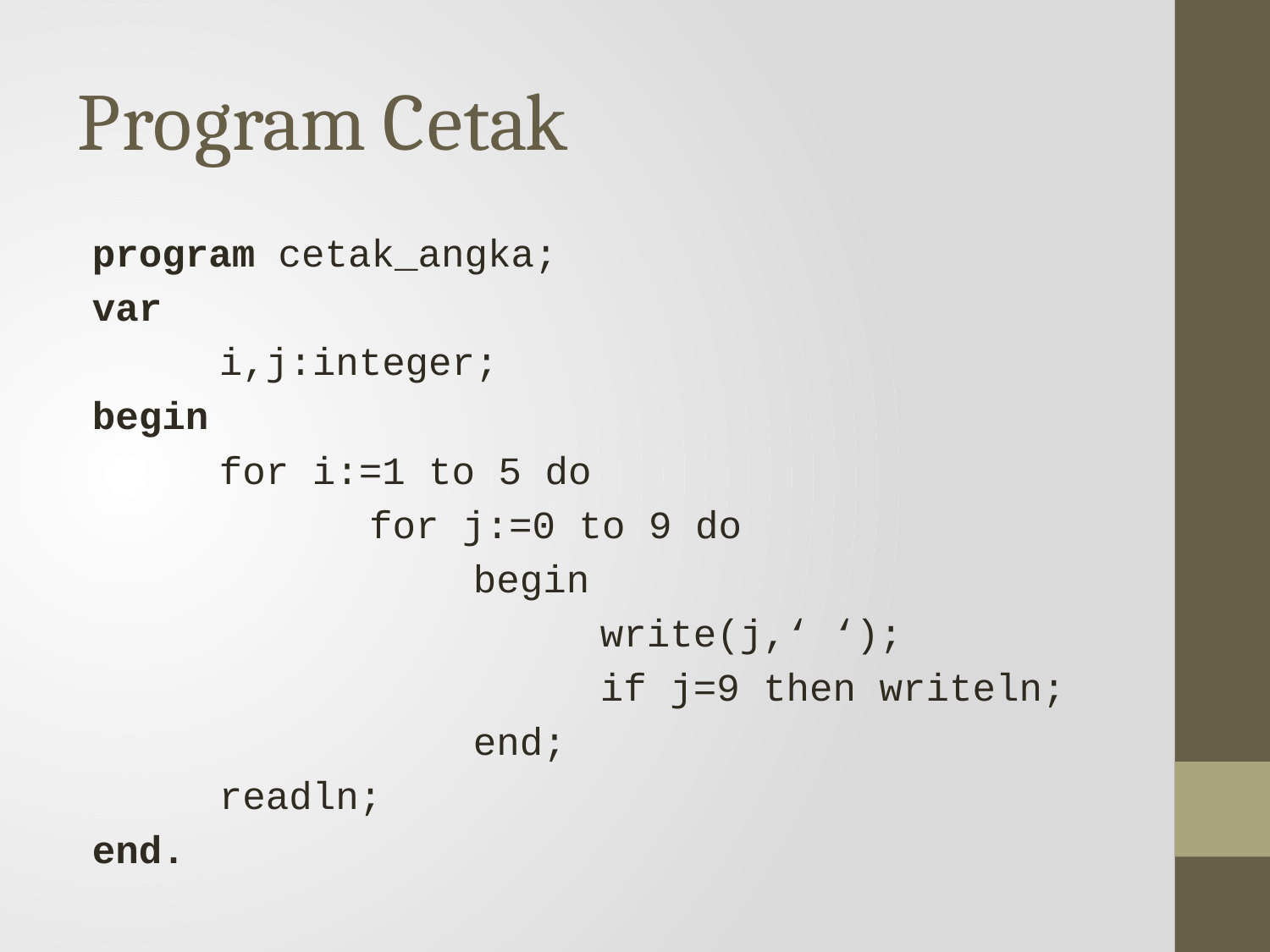

# Program Cetak
program cetak_angka;
var
	i,j:integer;
begin
	for i:=1 to 5 do
		 for j:=0 to 9 do
			begin
				write(j,‘ ‘);
				if j=9 then writeln;
			end;
	readln;
end.